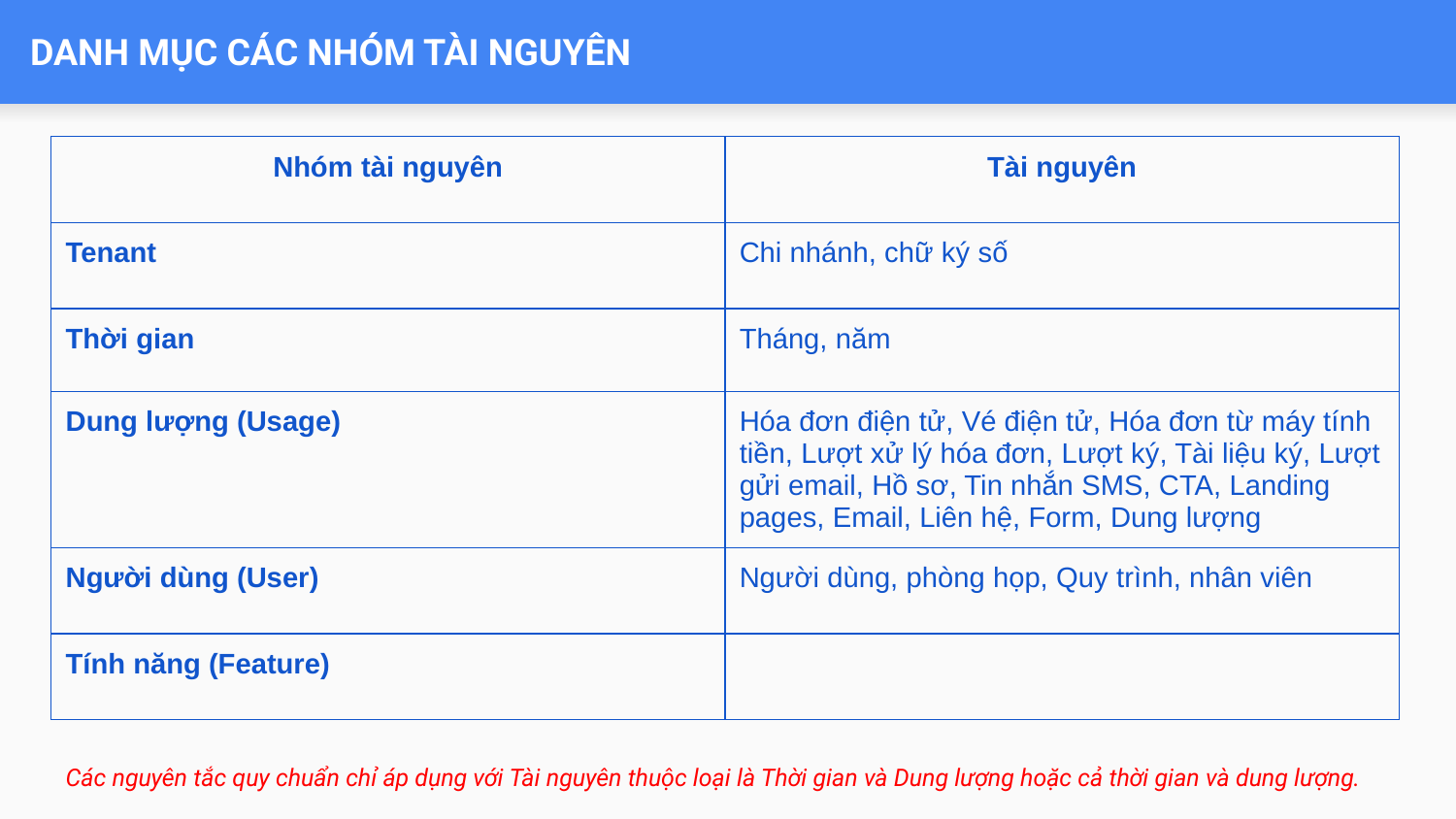

# DANH MỤC CÁC NHÓM TÀI NGUYÊN
| Nhóm tài nguyên | Tài nguyên |
| --- | --- |
| Tenant | Chi nhánh, chữ ký số |
| Thời gian | Tháng, năm |
| Dung lượng (Usage) | Hóa đơn điện tử, Vé điện tử, Hóa đơn từ máy tính tiền, Lượt xử lý hóa đơn, Lượt ký, Tài liệu ký, Lượt gửi email, Hồ sơ, Tin nhắn SMS, CTA, Landing pages, Email, Liên hệ, Form, Dung lượng |
| Người dùng (User) | Người dùng, phòng họp, Quy trình, nhân viên |
| Tính năng (Feature) |  |
Các nguyên tắc quy chuẩn chỉ áp dụng với Tài nguyên thuộc loại là Thời gian và Dung lượng hoặc cả thời gian và dung lượng.